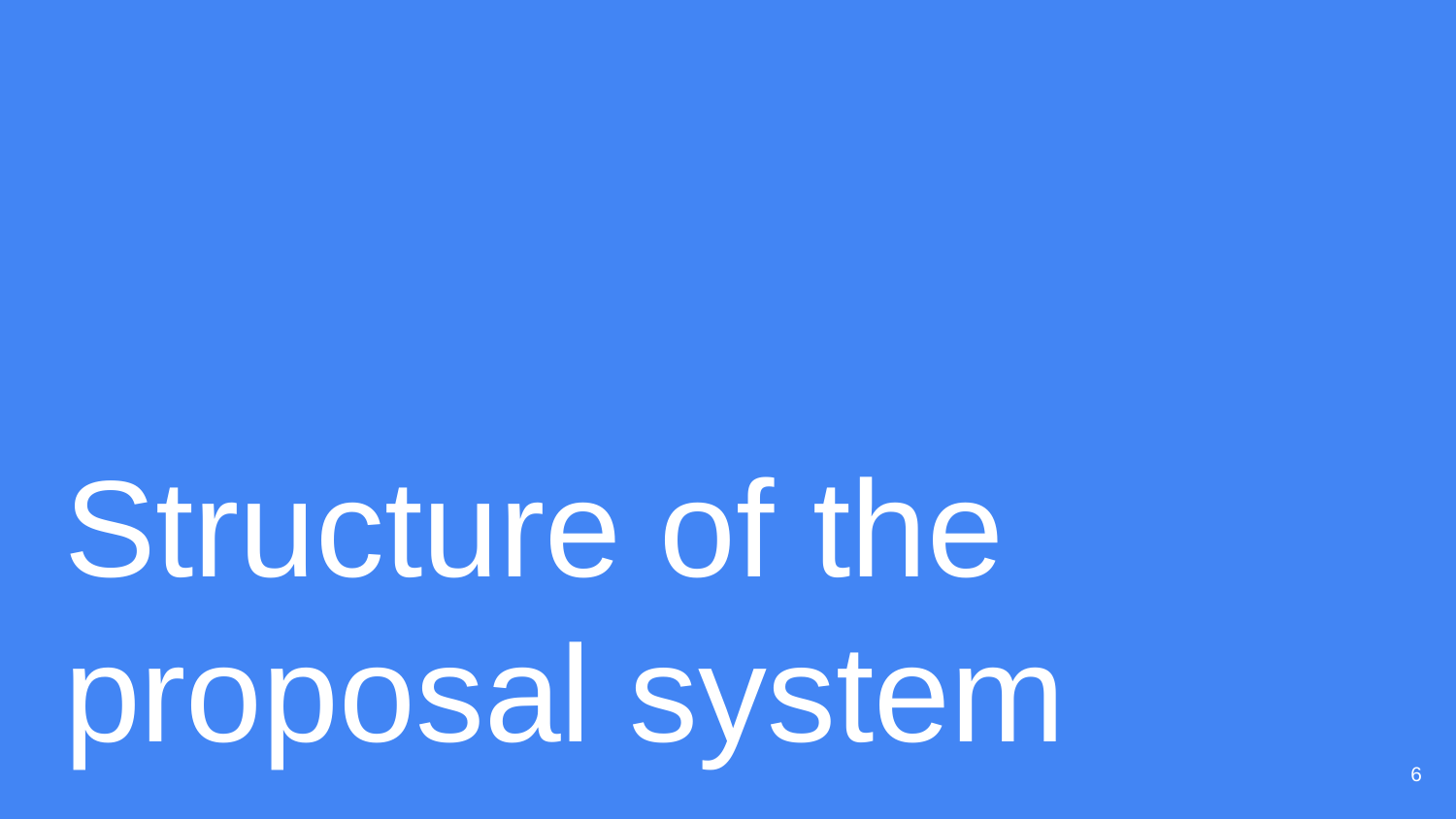

# Structure of the proposal system
6